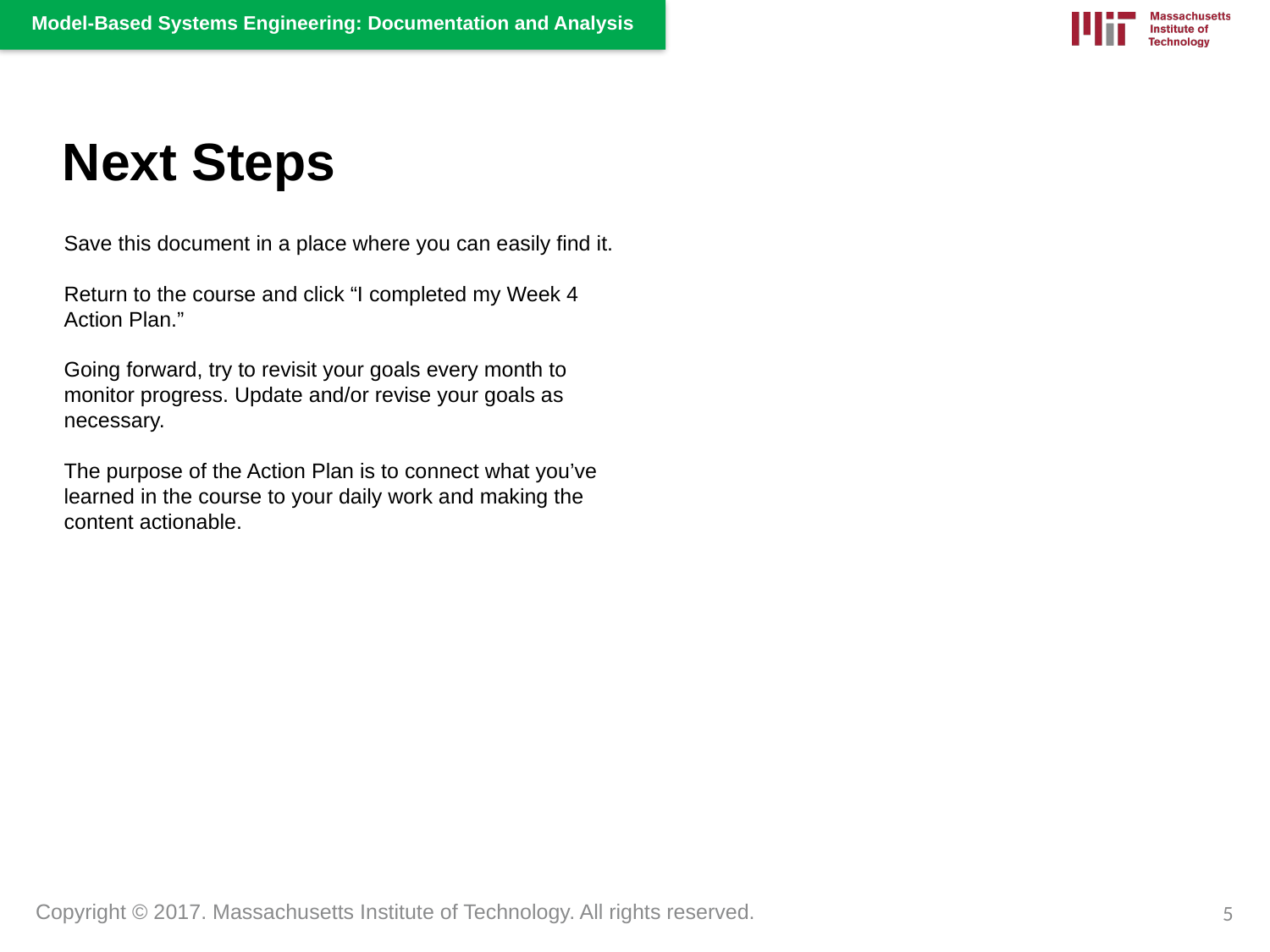

Next Steps
Save this document in a place where you can easily find it.

Return to the course and click “I completed my Week 4 Action Plan.”

Going forward, try to revisit your goals every month to monitor progress. Update and/or revise your goals as necessary.

The purpose of the Action Plan is to connect what you’ve learned in the course to your daily work and making the content actionable.

5